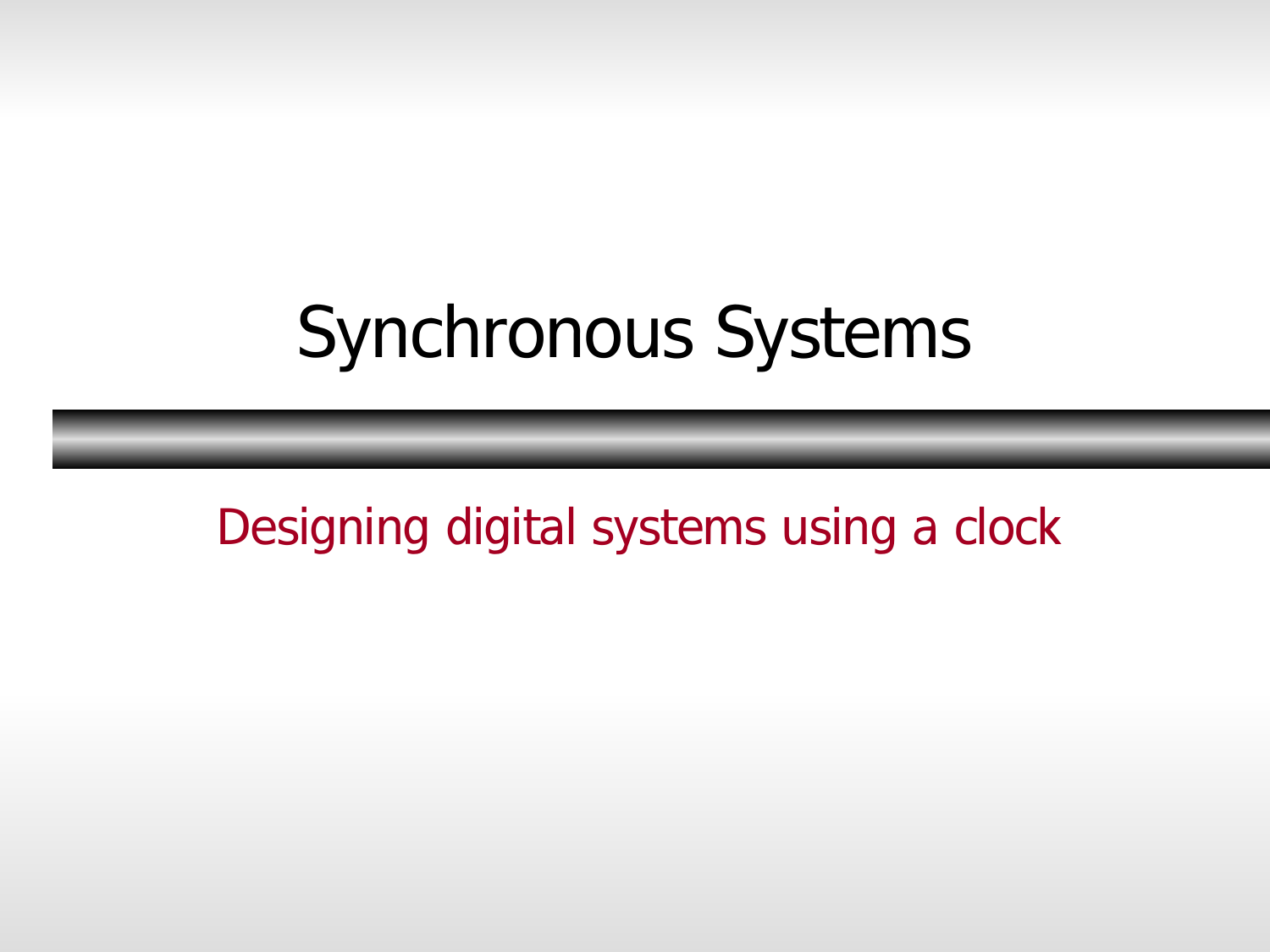

# Synchronous Systems
Designing digital systems using a clock